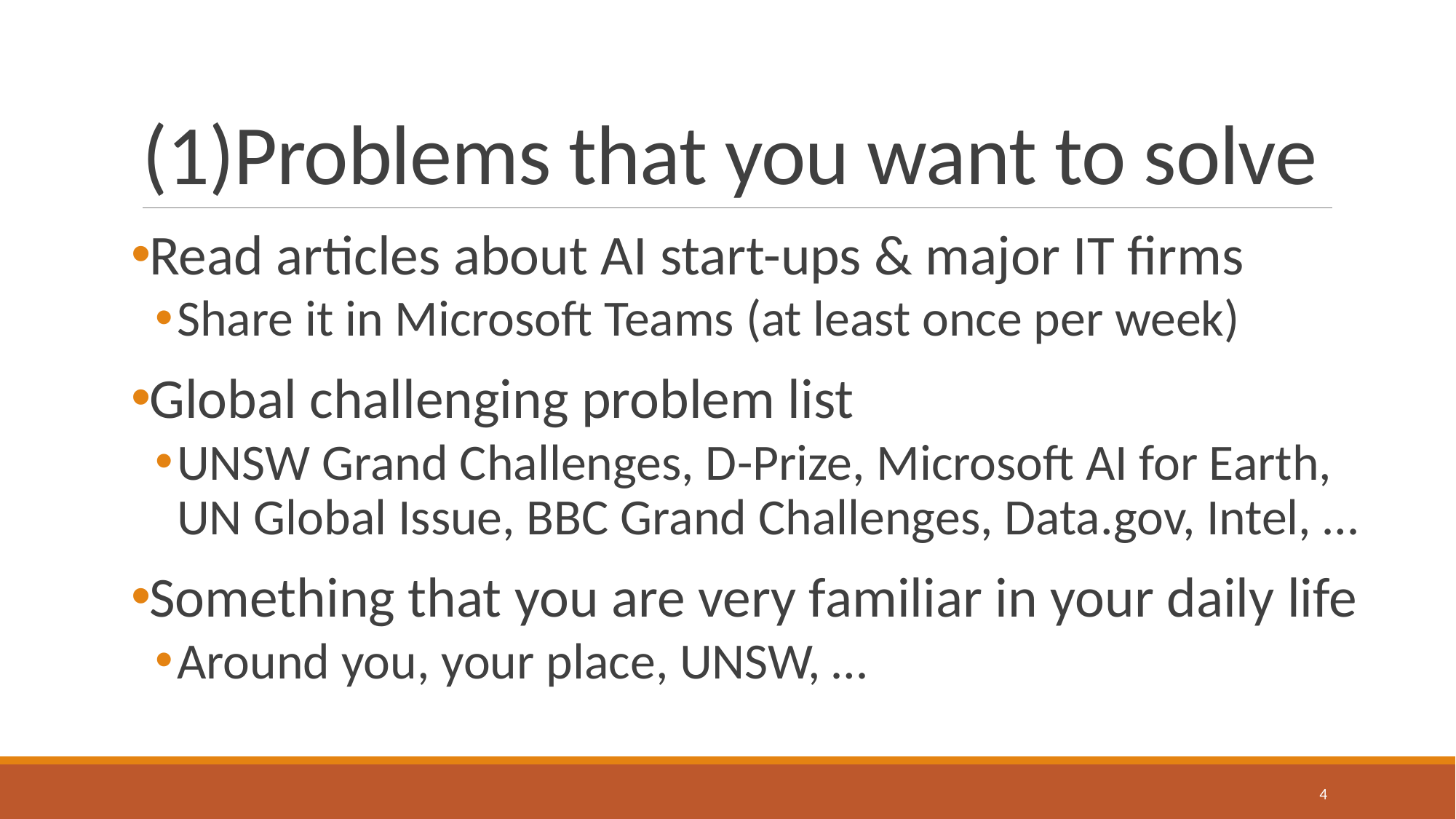

# (1)Problems that you want to solve
Read articles about AI start-ups & major IT firms
Share it in Microsoft Teams (at least once per week)
Global challenging problem list
UNSW Grand Challenges, D-Prize, Microsoft AI for Earth, UN Global Issue, BBC Grand Challenges, Data.gov, Intel, …
Something that you are very familiar in your daily life
Around you, your place, UNSW, …
4